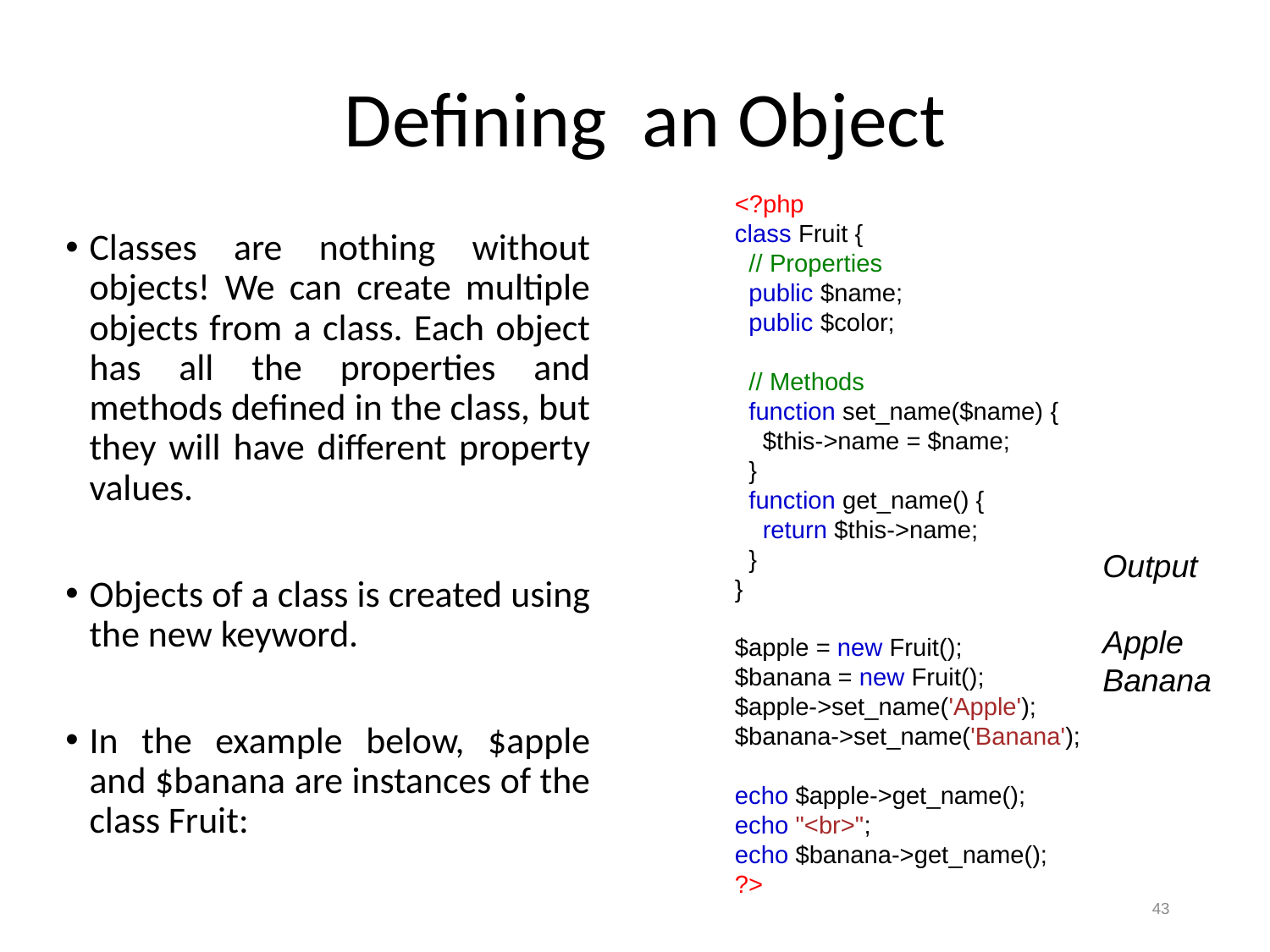

Defining  an Object
<?php
class Fruit {
  // Properties
  public $name;
  public $color;
  // Methods
  function set_name($name) {
    $this->name = $name;
  }
  function get_name() {
    return $this->name;
  }
}
$apple = new Fruit();
$banana = new Fruit();
$apple->set_name('Apple');
$banana->set_name('Banana');
echo $apple->get_name();
echo "<br>";
echo $banana->get_name();
?>
Classes are nothing without objects! We can create multiple objects from a class. Each object has all the properties and methods defined in the class, but they will have different property values.

Objects of a class is created using the new keyword.

In the example below, $apple and $banana are instances of the class Fruit:
Output

Apple
Banana
43